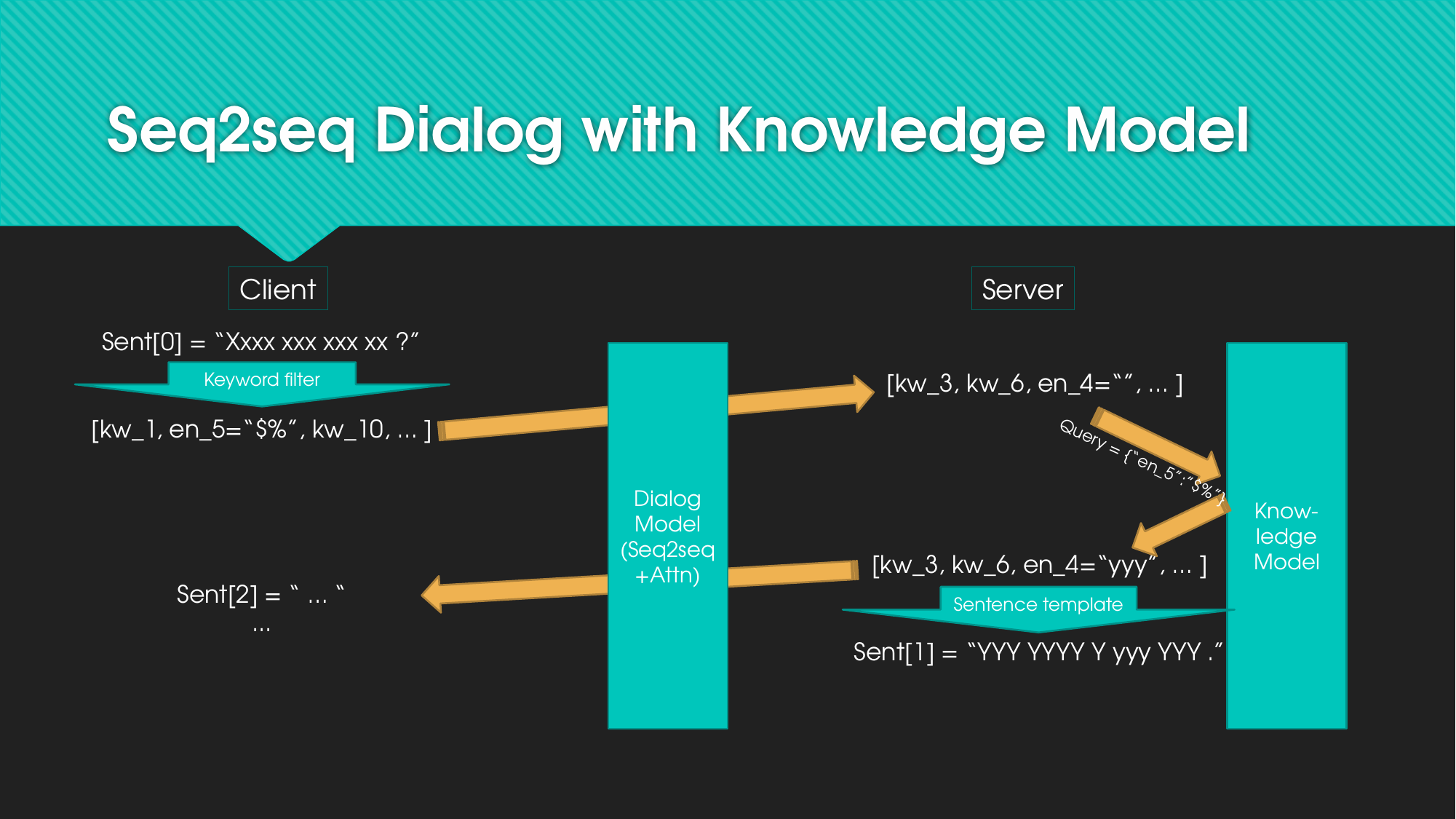

# Seq2seq Dialog with Knowledge Model
Client
Server
Sent[0] = “Xxxx xxx xxx xx ?”

[kw_1, en_5=“$%”, kw_10, … ]
Dialog Model (Seq2seq
+Attn)
Know-ledge Model
Keyword filter
[kw_3, kw_6, en_4=“”, … ]

Query = {“en_5”:”$%”}

[kw_3, kw_6, en_4=“yyy”, … ]

Sent[1] = “YYY YYYY Y yyy YYY .”

Sent[2] = “ … “
...
Sentence template